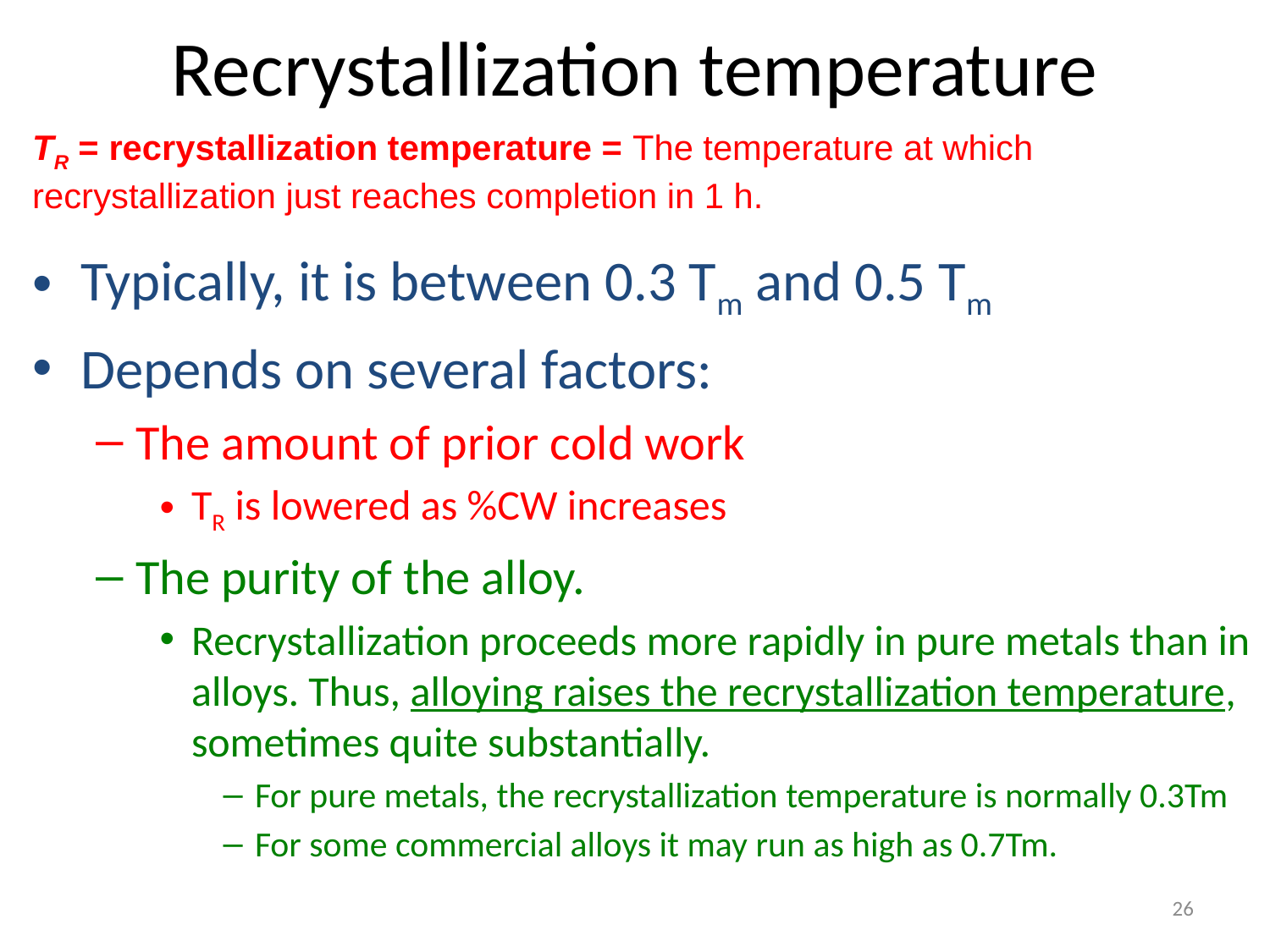

# Recrystallization temperature
TR = recrystallization temperature = The temperature at which recrystallization just reaches completion in 1 h.
Typically, it is between 0.3 Tm and 0.5 Tm
Depends on several factors:
The amount of prior cold work
TR is lowered as %CW increases
The purity of the alloy.
Recrystallization proceeds more rapidly in pure metals than in alloys. Thus, alloying raises the recrystallization temperature, sometimes quite substantially.
For pure metals, the recrystallization temperature is normally 0.3Tm
For some commercial alloys it may run as high as 0.7Tm.
26